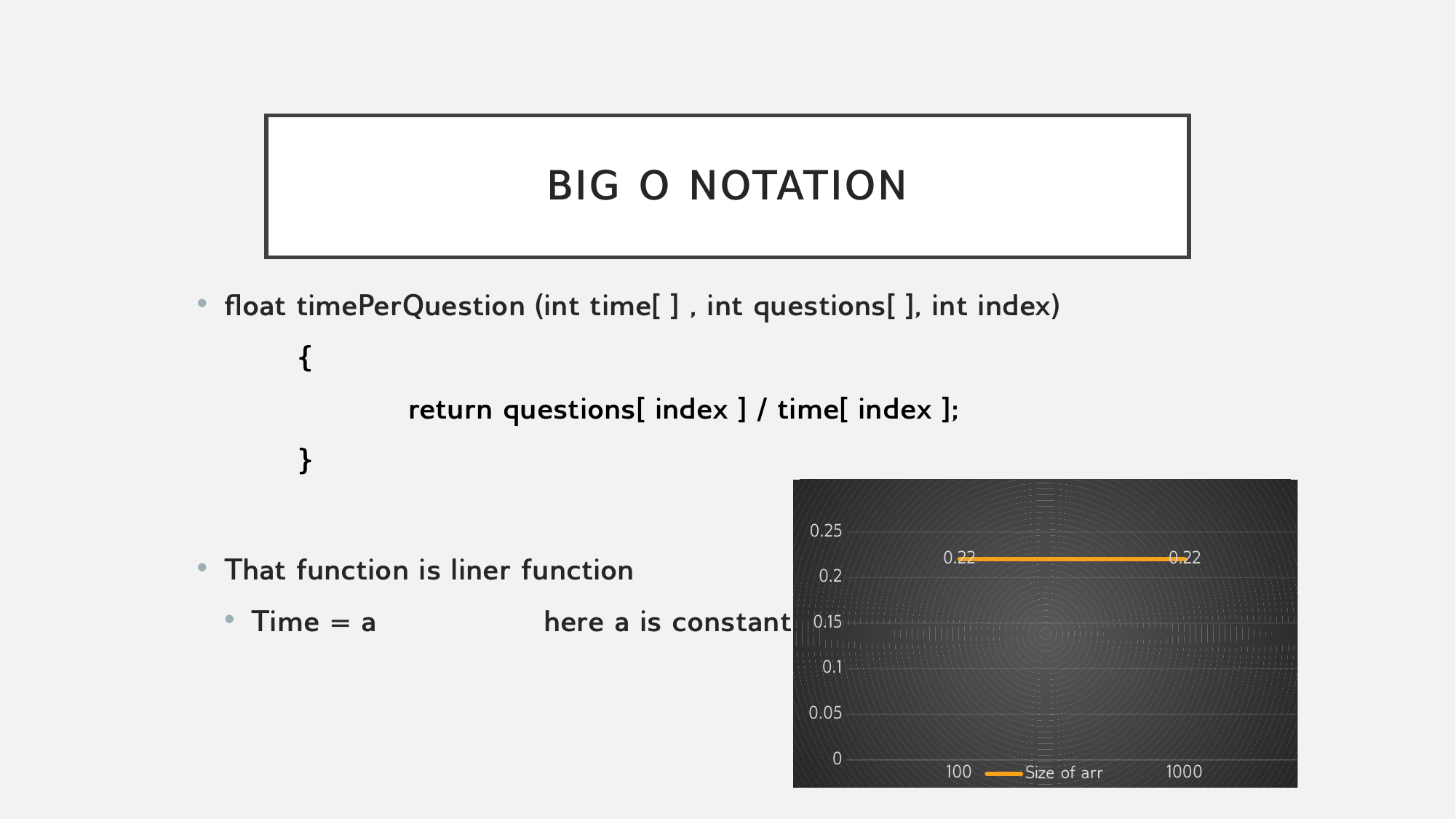

# Big O Notation
float timePerQuestion (int time[ ] , int questions[ ], int index)
{
	return questions[ index ] / time[ index ];
}

That function is liner function
Time = a                 here a is constant.

### Chart

| Category | Size of arr |
|---|---|
| 100 | 0.22 |
| 1000 | 0.22 |